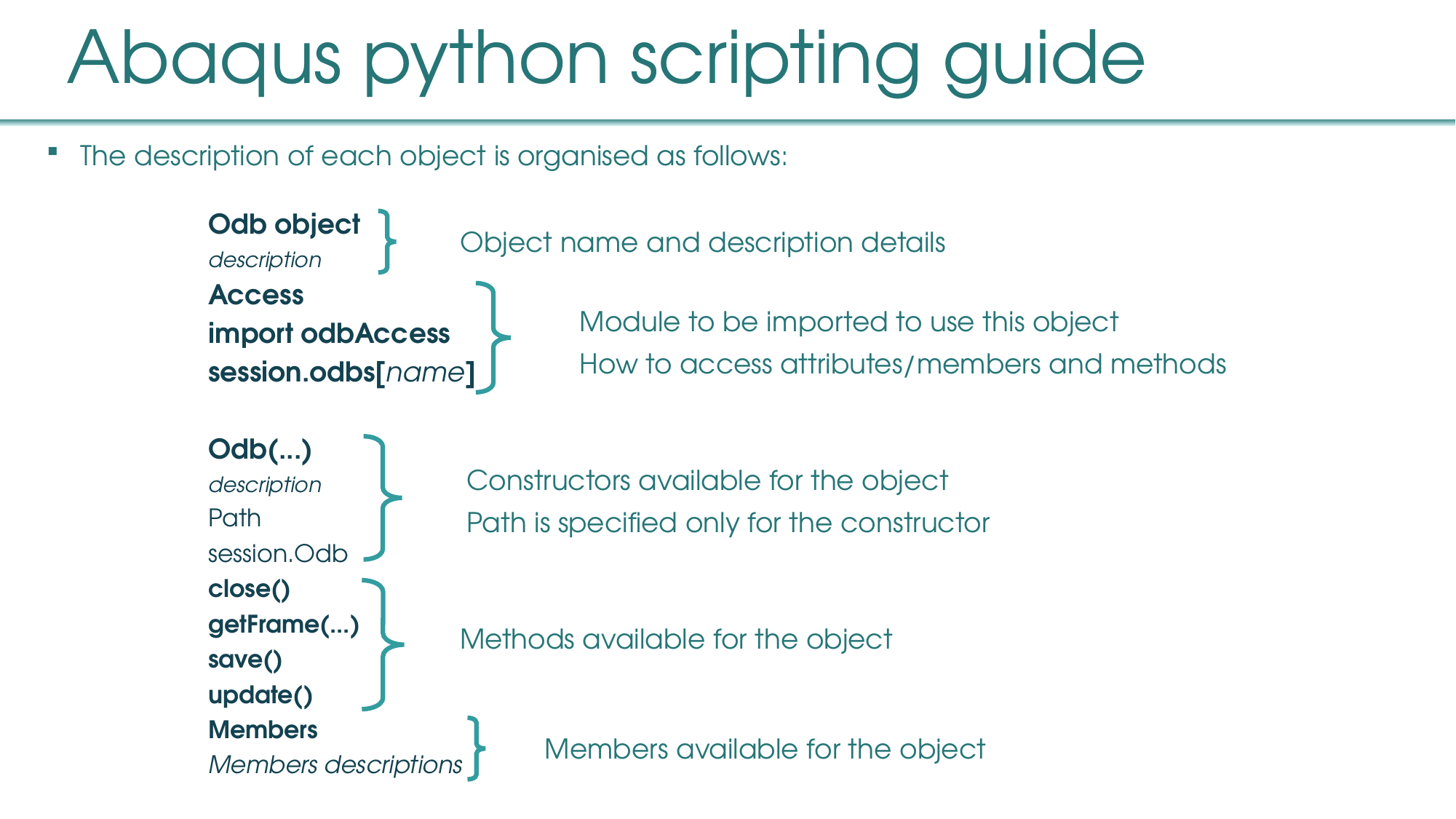

# Abaqus python scripting guide
The description of each object is organised as follows:
Odb object
description
Access
import odbAccess
session.odbs[name]

Odb(...)
description
Path
session.Odb
close()
getFrame(...)
save()
update()
Members
Members descriptions

Object name and description details

Module to be imported to use this object
How to access attributes/members and methods

Constructors available for the object
Path is specified only for the constructor

Methods available for the object

Members available for the object